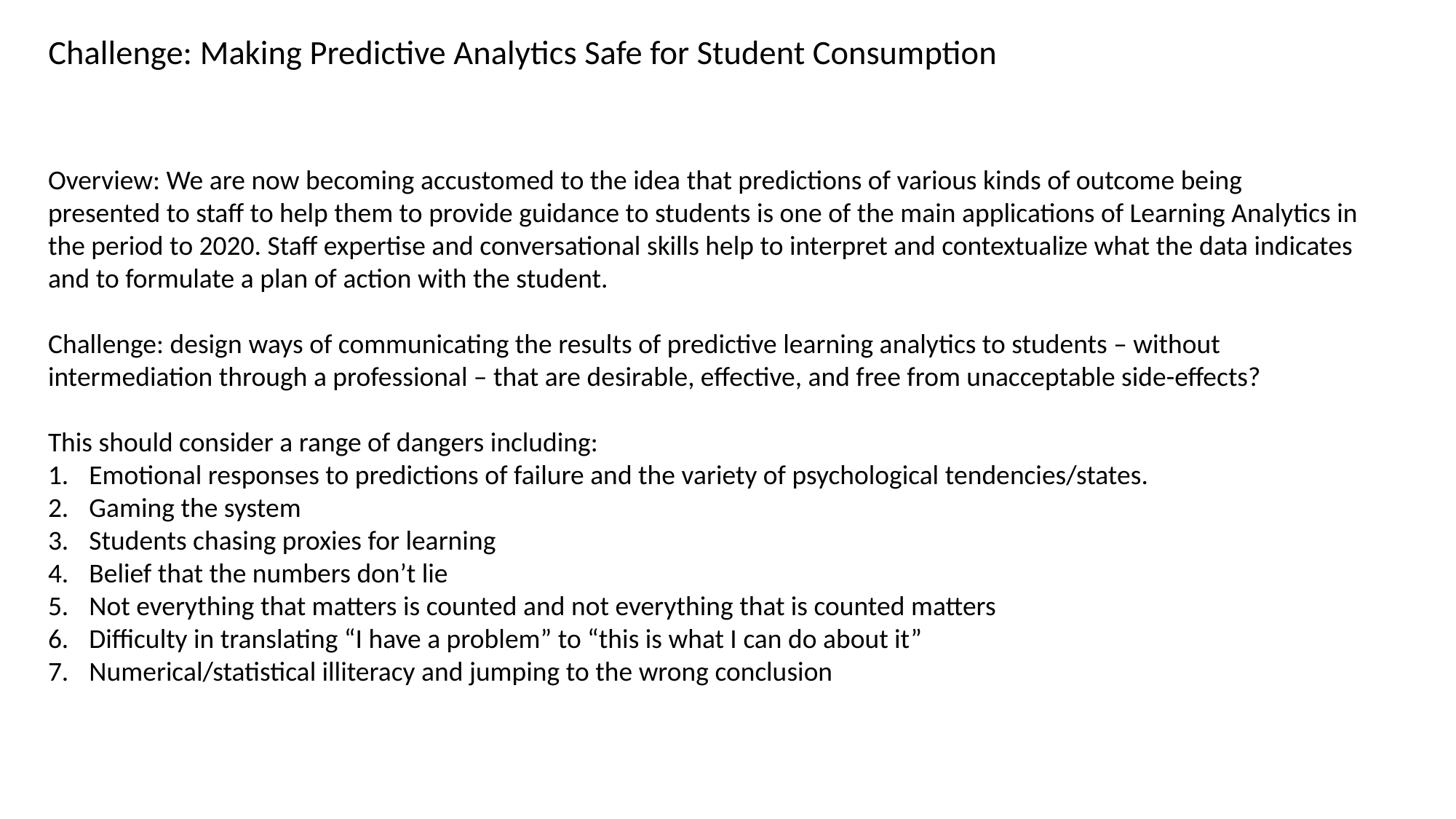

Challenge: Making Predictive Analytics Safe for Student Consumption
Overview: We are now becoming accustomed to the idea that predictions of various kinds of outcome being presented to staff to help them to provide guidance to students is one of the main applications of Learning Analytics in the period to 2020. Staff expertise and conversational skills help to interpret and contextualize what the data indicates and to formulate a plan of action with the student.

Challenge: design ways of communicating the results of predictive learning analytics to students – without intermediation through a professional – that are desirable, effective, and free from unacceptable side-effects?

This should consider a range of dangers including:
Emotional responses to predictions of failure and the variety of psychological tendencies/states.
Gaming the system
Students chasing proxies for learning
Belief that the numbers don’t lie
Not everything that matters is counted and not everything that is counted matters
Difficulty in translating “I have a problem” to “this is what I can do about it”
Numerical/statistical illiteracy and jumping to the wrong conclusion